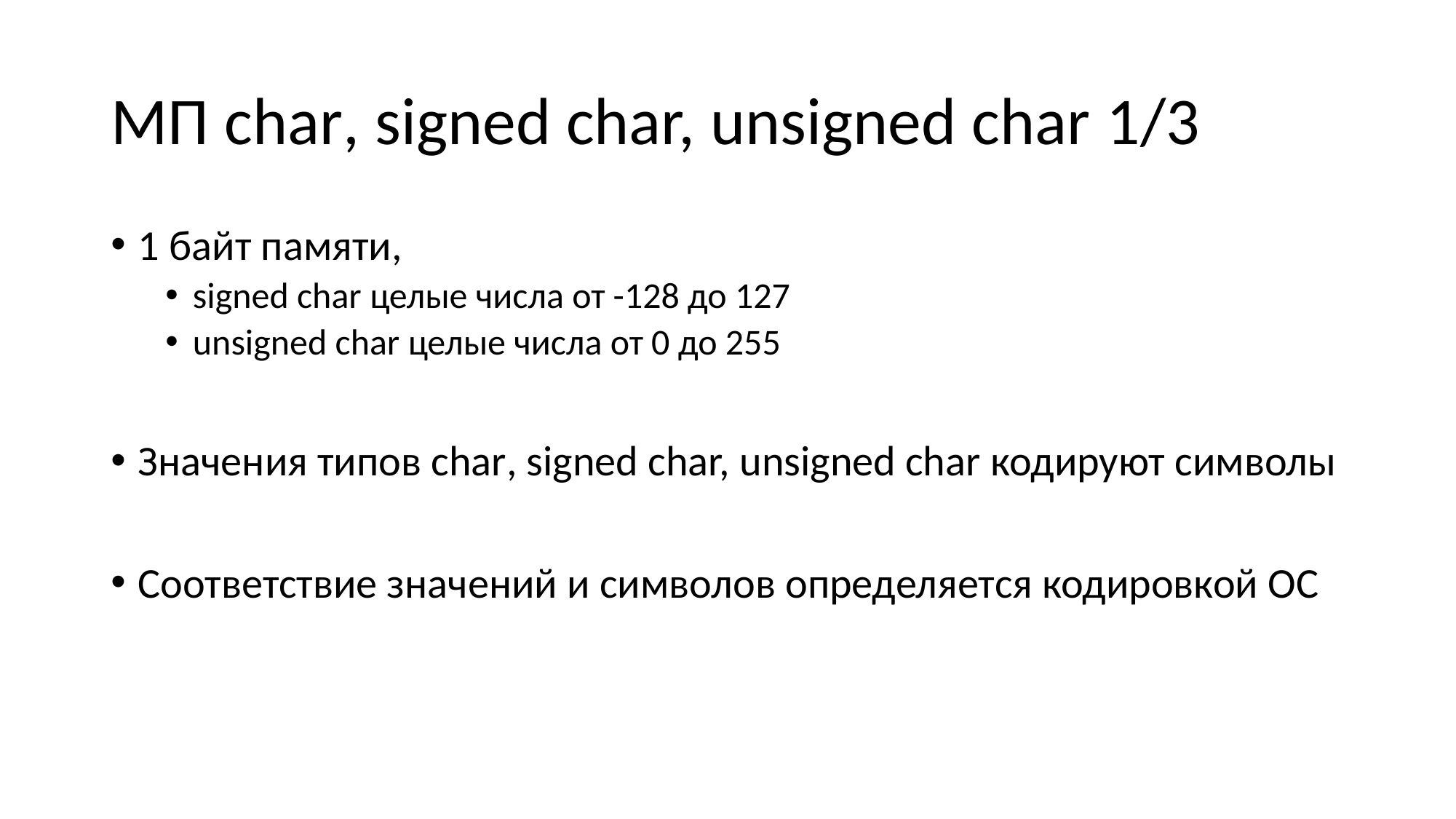

# МП char, signed char, unsigned char 1/3
1 байт памяти,
signed char целые числа от -128 до 127
unsigned char целые числа от 0 до 255

Значения типов char, signed char, unsigned char кодируют символы

Соответствие значений и символов определяется кодировкой ОС